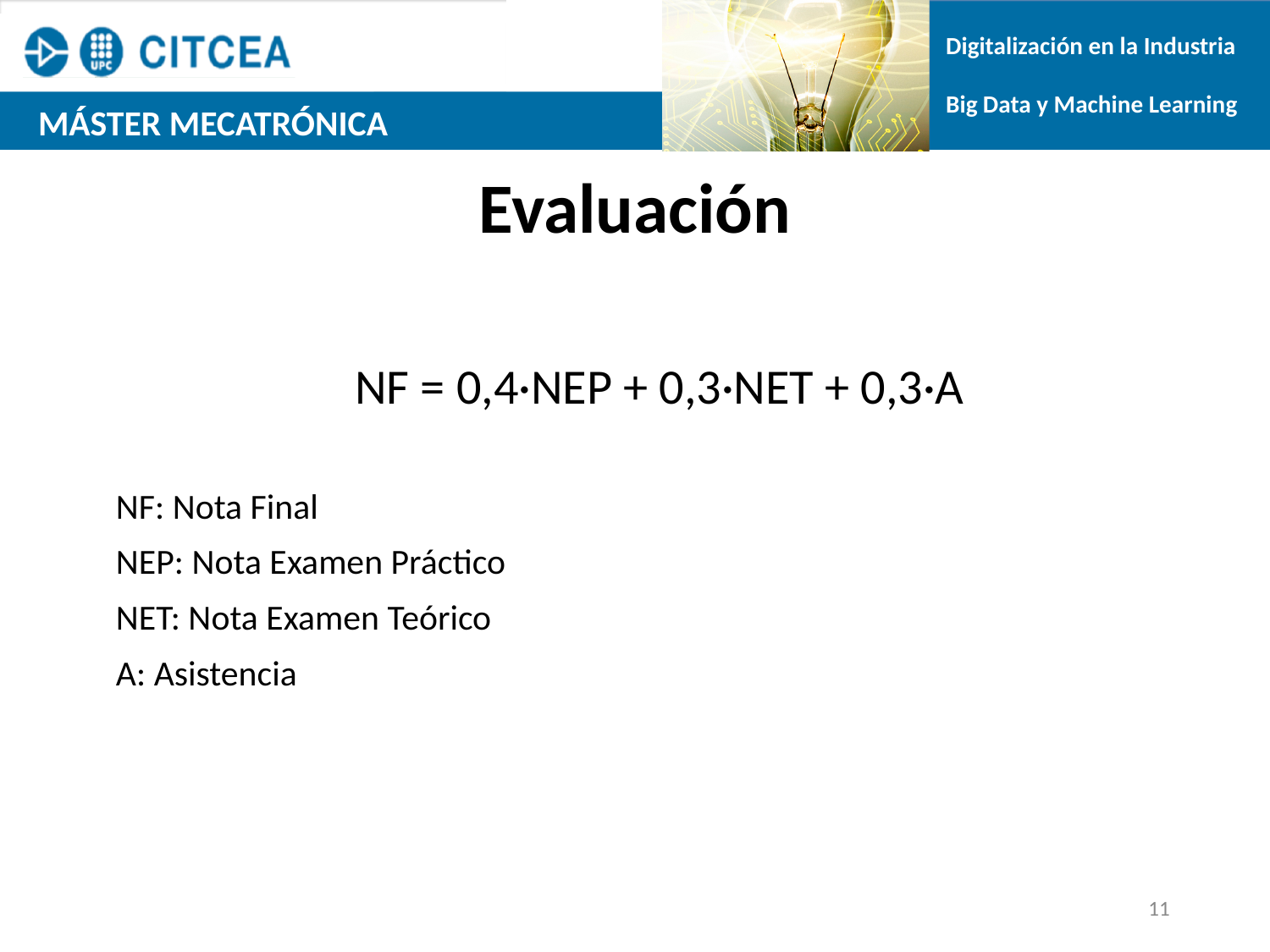

# Evaluación
NF = 0,4·NEP + 0,3·NET + 0,3·A

NF: Nota Final
NEP: Nota Examen Práctico
NET: Nota Examen Teórico
A: Asistencia
11